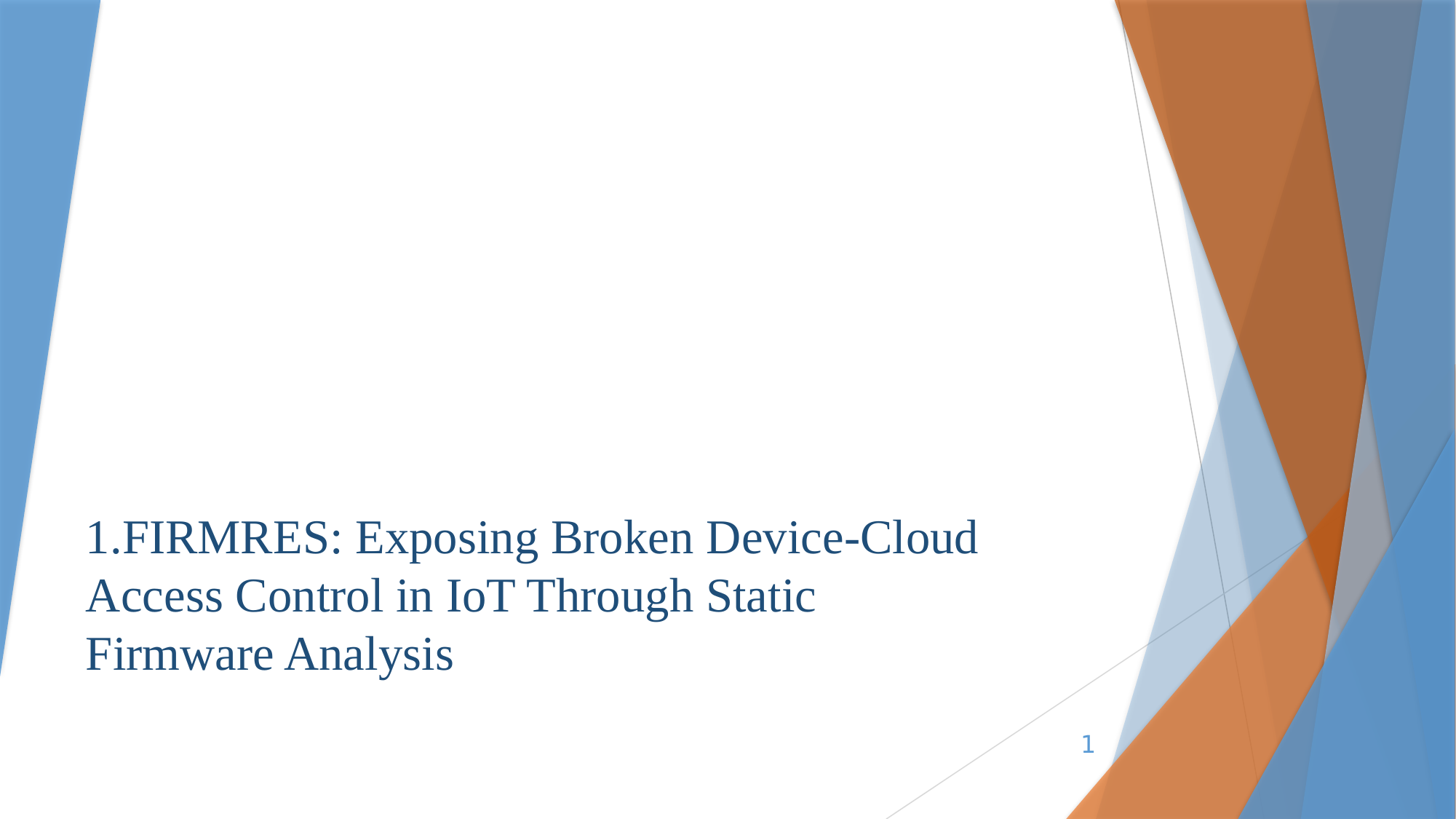

# 1.FIRMRES: Exposing Broken Device-Cloud Access Control in IoT Through Static Firmware Analysis
1